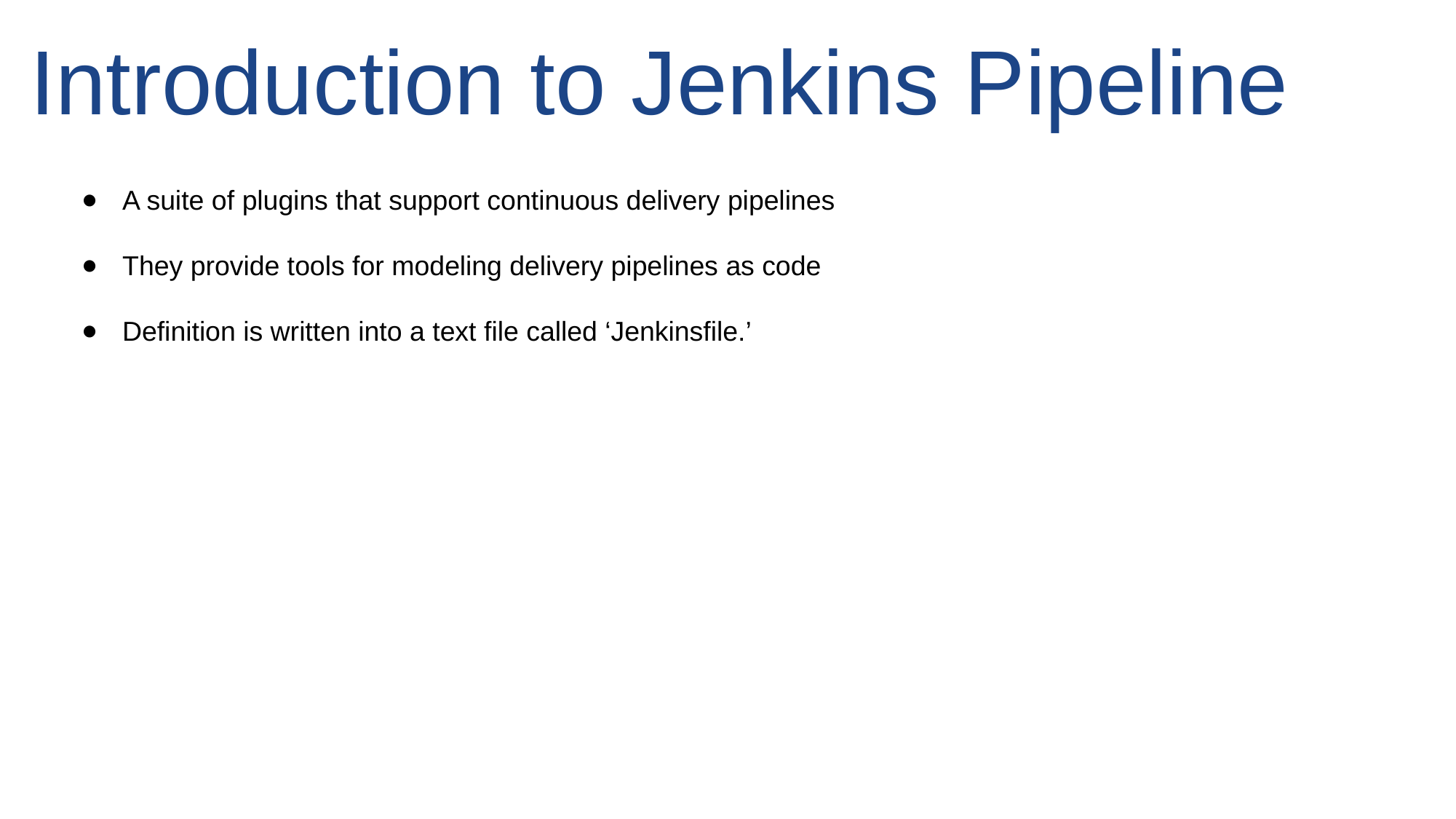

Introduction to Jenkins Pipeline
A suite of plugins that support continuous delivery pipelines

They provide tools for modeling delivery pipelines as code

Definition is written into a text file called ‘Jenkinsfile.’